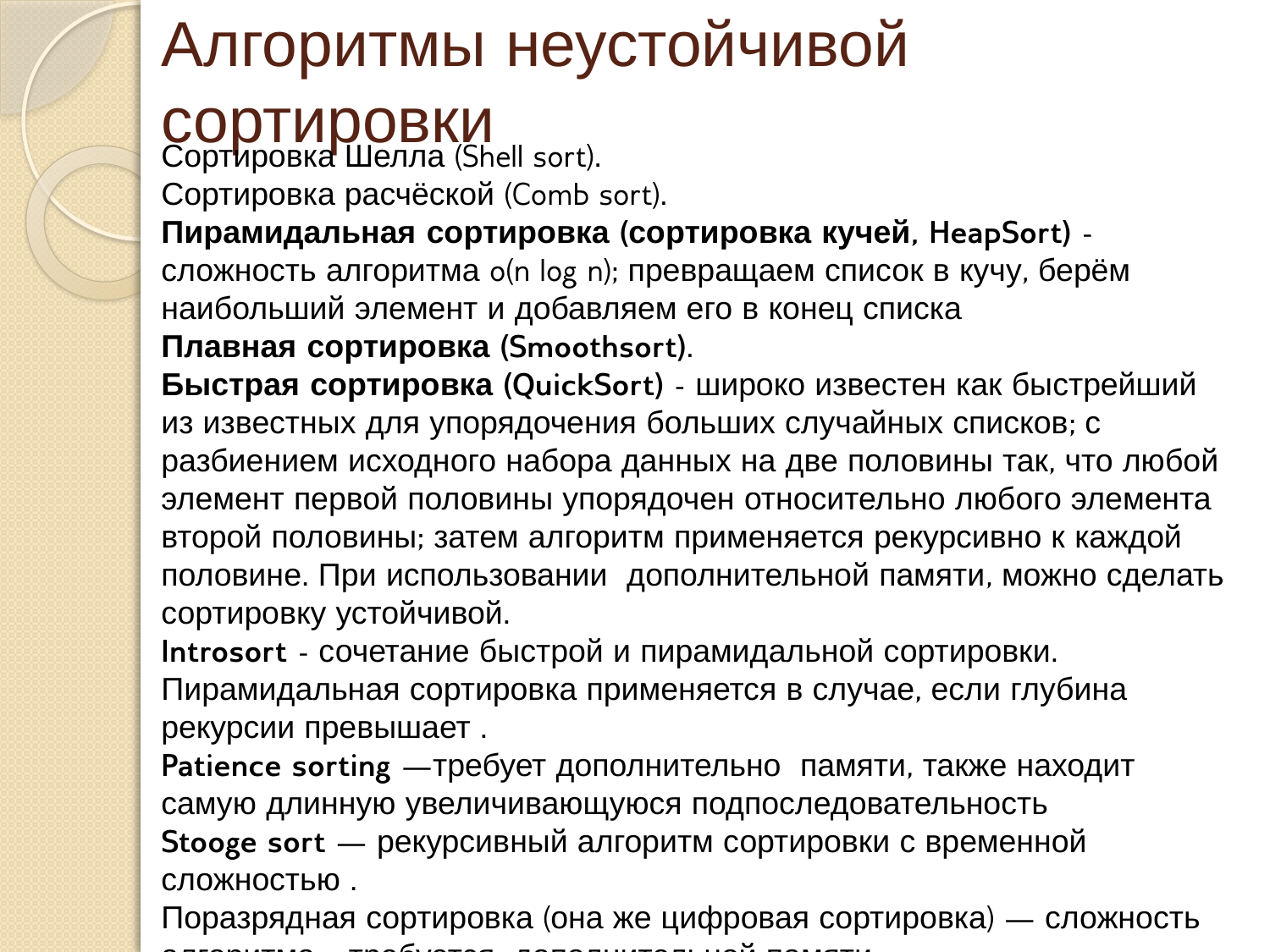

# Алгоритмы неустойчивой сортировки
Сортировка Шелла (Shell sort).
Сортировка расчёской (Comb sort).
Пирамидальная сортировка (сортировка кучей, HeapSort) - сложность алгоритма o(n log n); превращаем список в кучу, берём наибольший элемент и добавляем его в конец списка
Плавная сортировка (Smoothsort).
Быстрая сортировка (QuickSort) - широко известен как быстрейший из известных для упорядочения больших случайных списков; с разбиением исходного набора данных на две половины так, что любой элемент первой половины упорядочен относительно любого элемента второй половины; затем алгоритм применяется рекурсивно к каждой половине. При использовании  дополнительной памяти, можно сделать сортировку устойчивой.
Introsort - сочетание быстрой и пирамидальной сортировки. Пирамидальная сортировка применяется в случае, если глубина рекурсии превышает .
Patience sorting —требует дополнительно  памяти, также находит самую длинную увеличивающуюся подпоследовательность
Stooge sort — рекурсивный алгоритм сортировки с временной сложностью .
Поразрядная сортировка (она же цифровая сортировка) — сложность алгоритма: ; требуется  дополнительной памяти.